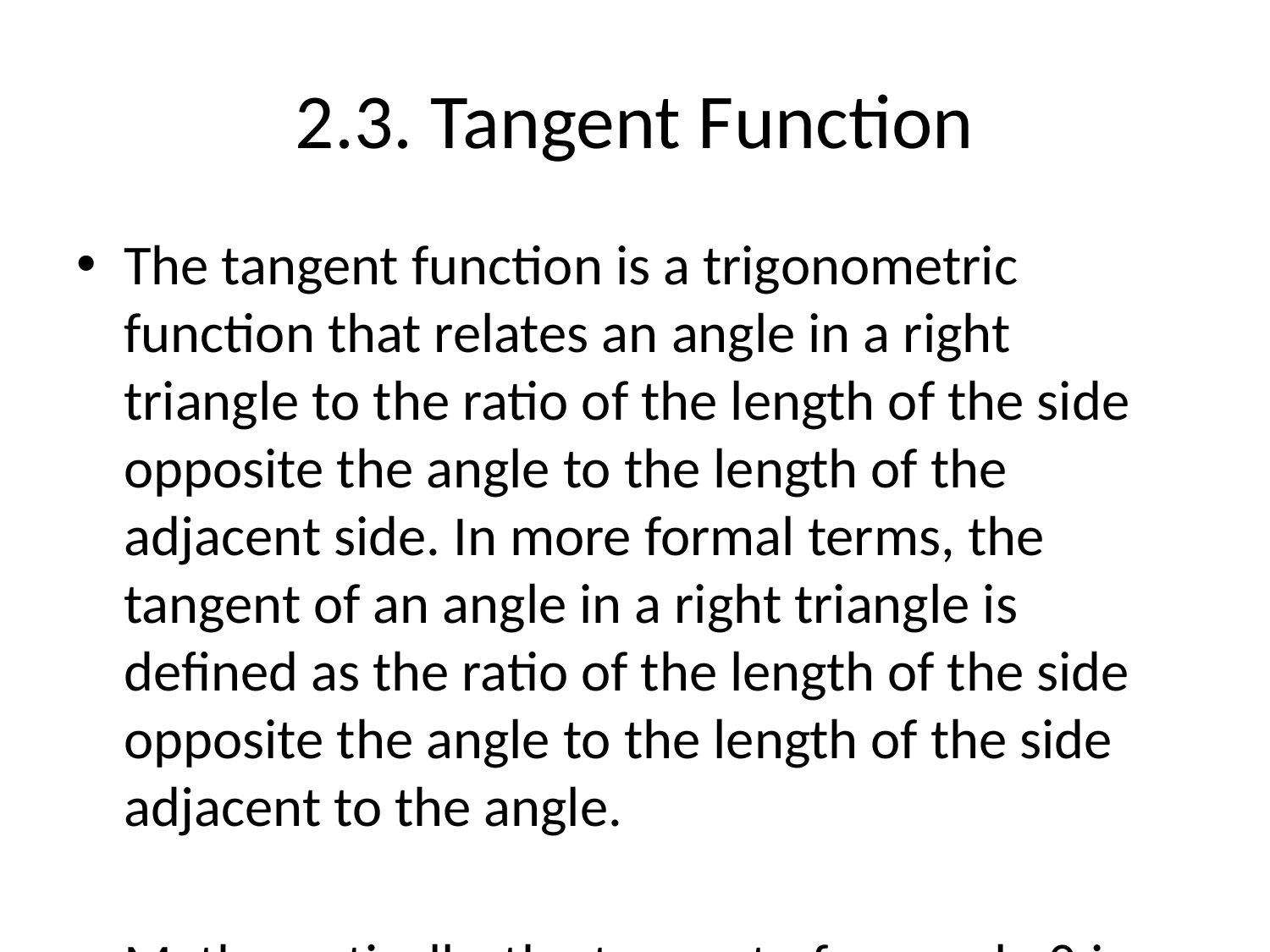

# 2.3. Tangent Function
The tangent function is a trigonometric function that relates an angle in a right triangle to the ratio of the length of the side opposite the angle to the length of the adjacent side. In more formal terms, the tangent of an angle in a right triangle is defined as the ratio of the length of the side opposite the angle to the length of the side adjacent to the angle.

Mathematically, the tangent of an angle θ is defined as:

tan(θ) = opposite/adjacent

In a right triangle with an angle θ, the opposite side is the side opposite to the angle θ, and the adjacent side is the side adjacent to the angle θ. The tangent function is defined for all real numbers except for the values where the cosine of the angle is equal to 0 (because the cosine of an angle being 0 would mean the adjacent side has length 0).

The graph of the tangent function is periodic with a period of π, meaning that the function repeats its values every π radians (or 180 degrees). The tangent function has vertical asymptotes at odd multiples of π/2, where the function approaches positive or negative infinity as the angle approaches those values.

The tangent function is widely used in fields such as physics, engineering, and computer science to solve problems involving angles, periodic functions, and oscillatory motion. Understanding the properties and behavior of the tangent function is essential for students studying trigonometry and calculus.